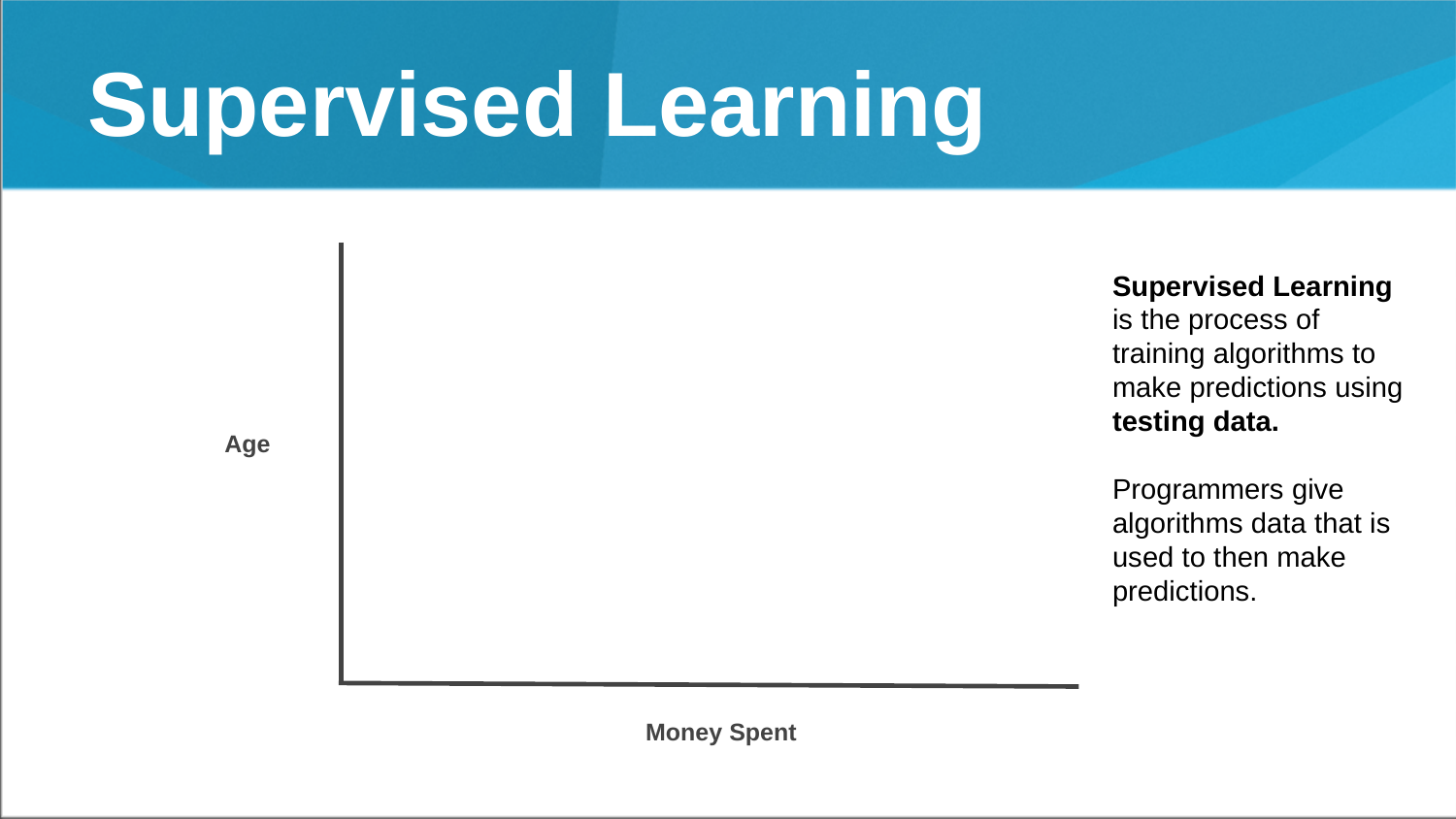

# Supervised Learning
Supervised Learning is the process of training algorithms to make predictions using testing data.

Programmers give algorithms data that is used to then make predictions.
Age
Money Spent